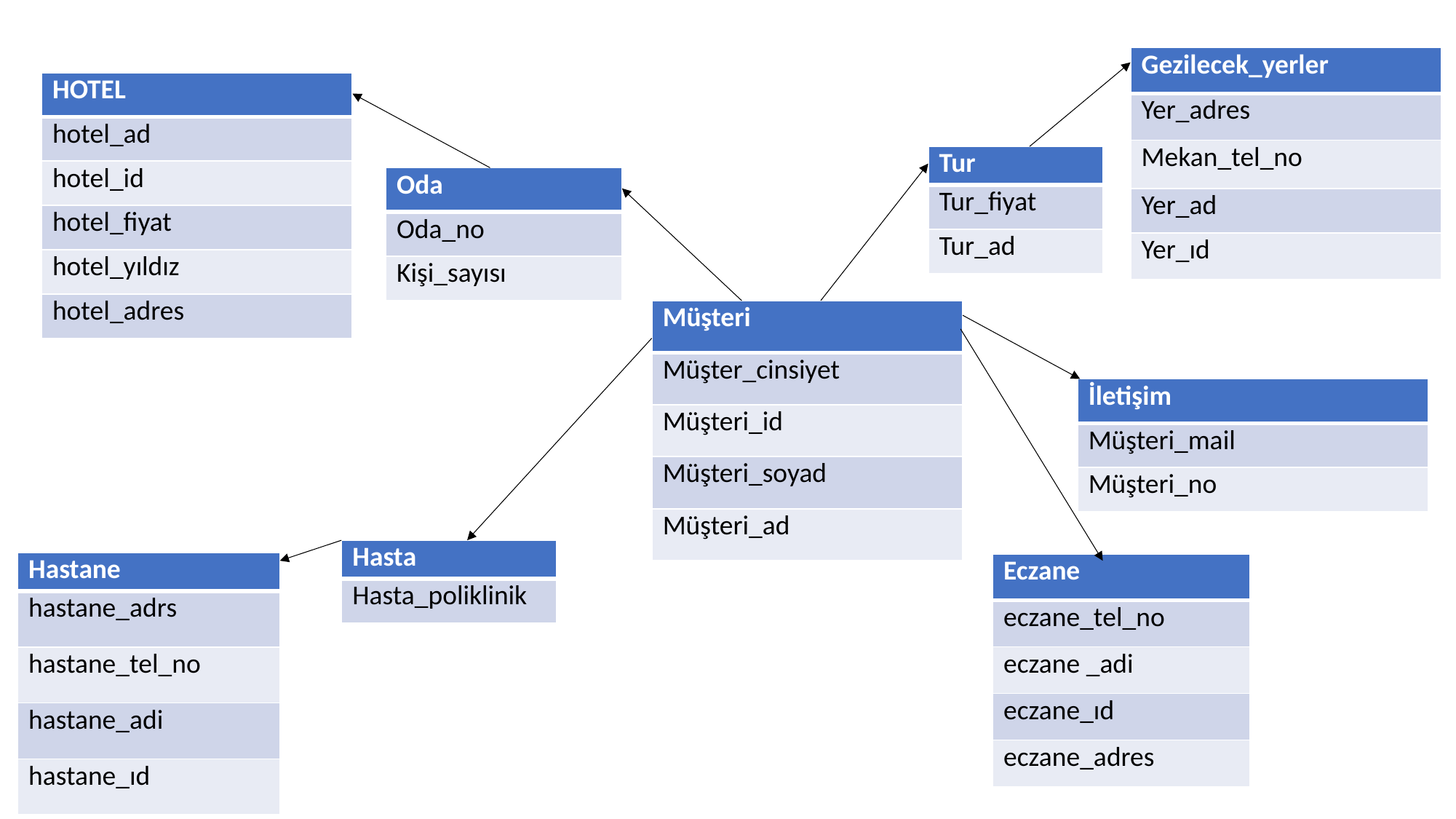

| Gezilecek\_yerler |
| --- |
| Yer\_adres |
| Mekan\_tel\_no |
| Yer\_ad |
| Yer\_ıd |
| HOTEL |
| --- |
| hotel\_ad |
| hotel\_id |
| hotel\_fiyat |
| hotel\_yıldız |
| hotel\_adres |
| Tur |
| --- |
| Tur\_fiyat |
| Tur\_ad |
| Oda |
| --- |
| Oda\_no |
| Kişi\_sayısı |
| Müşteri |
| --- |
| Müşter\_cinsiyet |
| Müşteri\_id |
| Müşteri\_soyad |
| Müşteri\_ad |
| İletişim |
| --- |
| Müşteri\_mail |
| Müşteri\_no |
| Hasta |
| --- |
| Hasta\_poliklinik |
| Hastane |
| --- |
| hastane\_adrs |
| hastane\_tel\_no |
| hastane\_adi |
| hastane\_ıd |
| Eczane |
| --- |
| eczane\_tel\_no |
| eczane \_adi |
| eczane\_ıd |
| eczane\_adres |